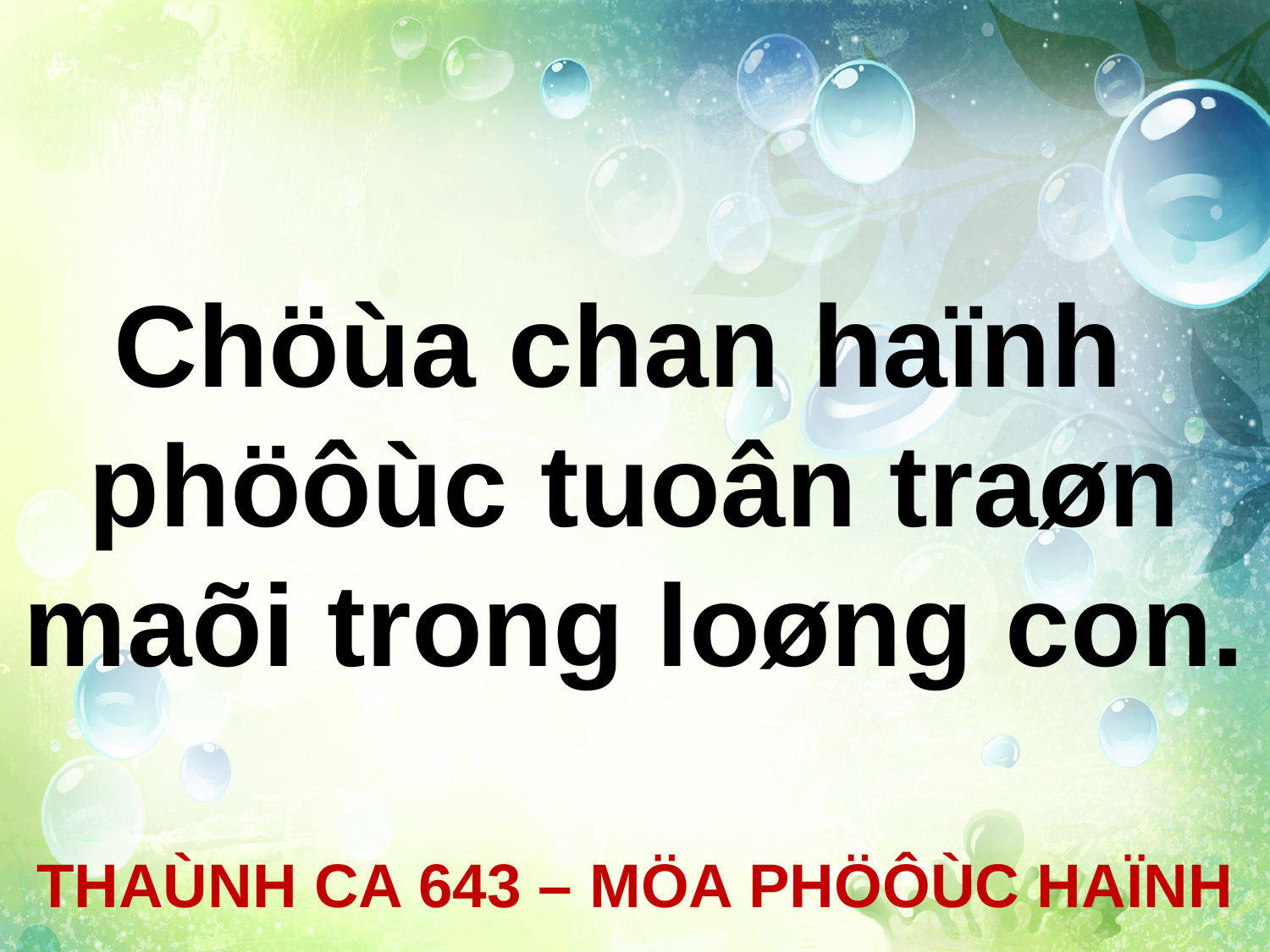

Chöùa chan haïnh
phöôùc tuoân traøn maõi trong loøng con.
THAÙNH CA 643 – MÖA PHÖÔÙC HAÏNH